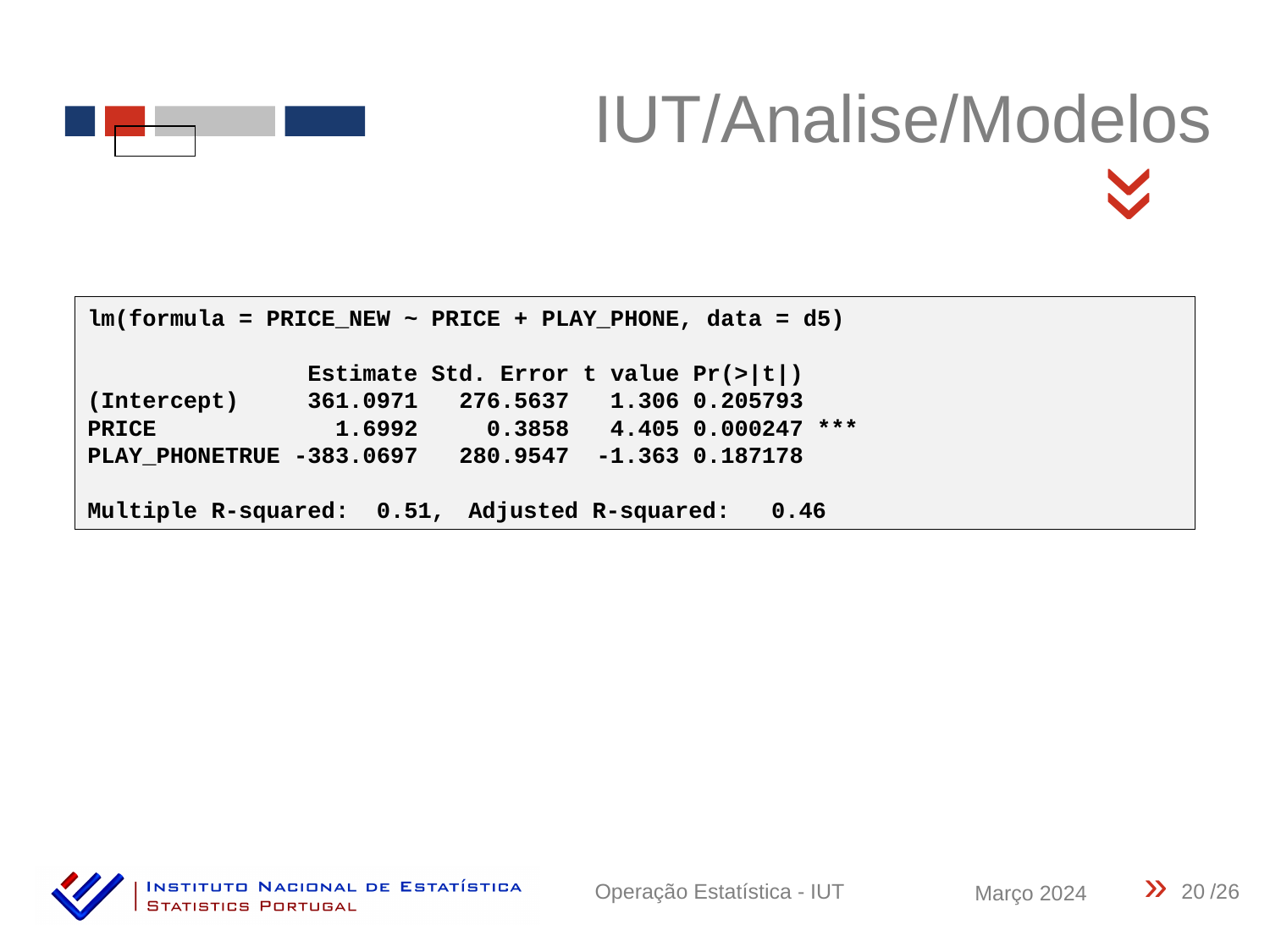

IUT/Analise/Modelos
«
lm(formula = PRICE_NEW ~ PRICE + PLAY_PHONE, data = d5)

                Estimate Std. Error t value Pr(>|t|)
(Intercept)     361.0971   276.5637   1.306 0.205793
PRICE             1.6992     0.3858   4.405 0.000247 ***
PLAY_PHONETRUE -383.0697   280.9547  -1.363 0.187178

Multiple R-squared:  0.51,	Adjusted R-squared:   0.46
20